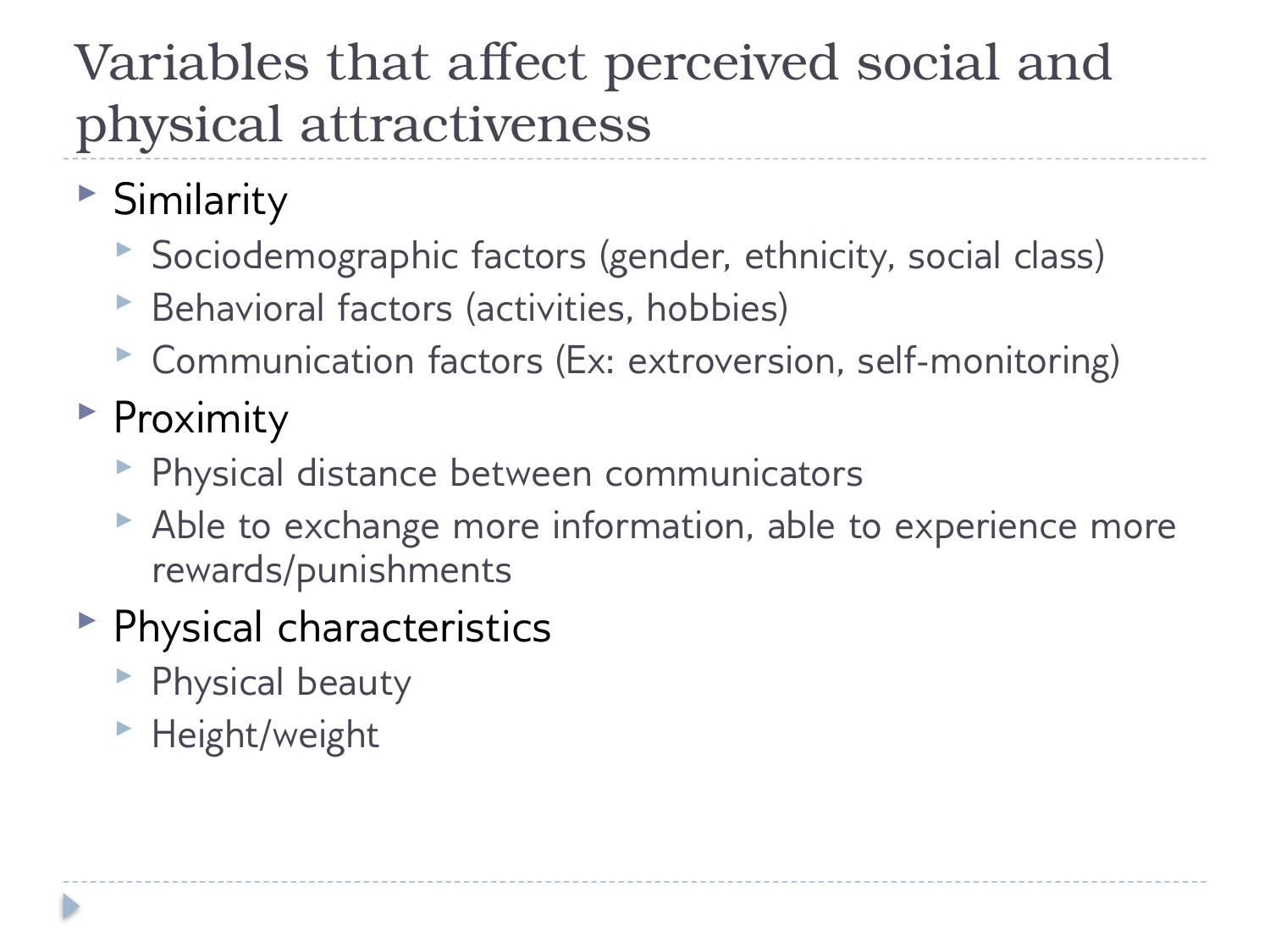

# Variables that affect perceived social and physical attractiveness
Similarity
Sociodemographic factors (gender, ethnicity, social class)
Behavioral factors (activities, hobbies)
Communication factors (Ex: extroversion, self-monitoring)
Proximity
Physical distance between communicators
Able to exchange more information, able to experience more rewards/punishments
Physical characteristics
Physical beauty
Height/weight